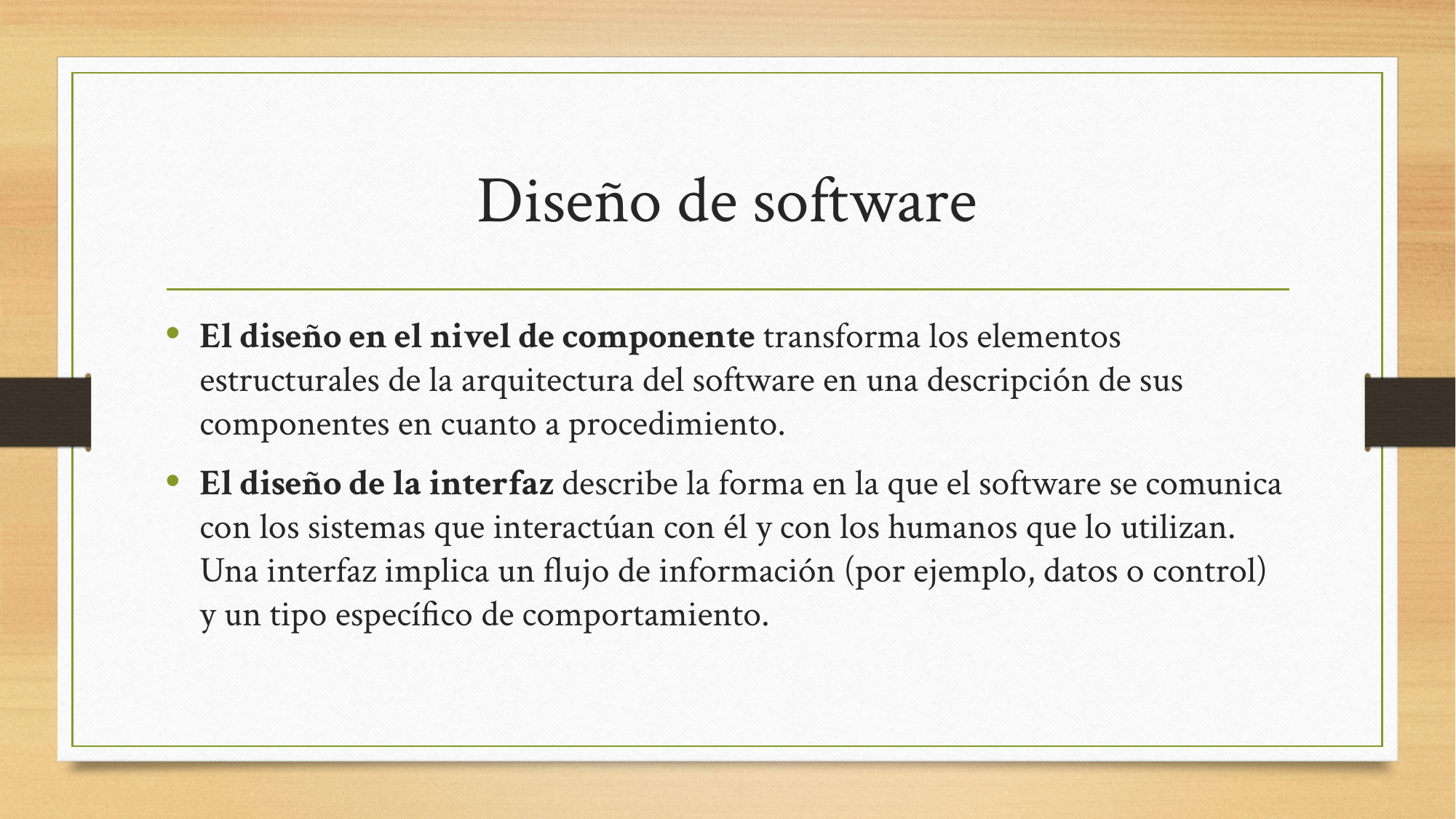

# Diseño de software
El diseño en el nivel de componente transforma los elementos estructurales de la arquitectura del software en una descripción de sus componentes en cuanto a procedimiento.
El diseño de la interfaz describe la forma en la que el software se comunica con los sistemas que interactúan con él y con los humanos que lo utilizan. Una interfaz implica un flujo de información (por ejemplo, datos o control) y un tipo específico de comportamiento.